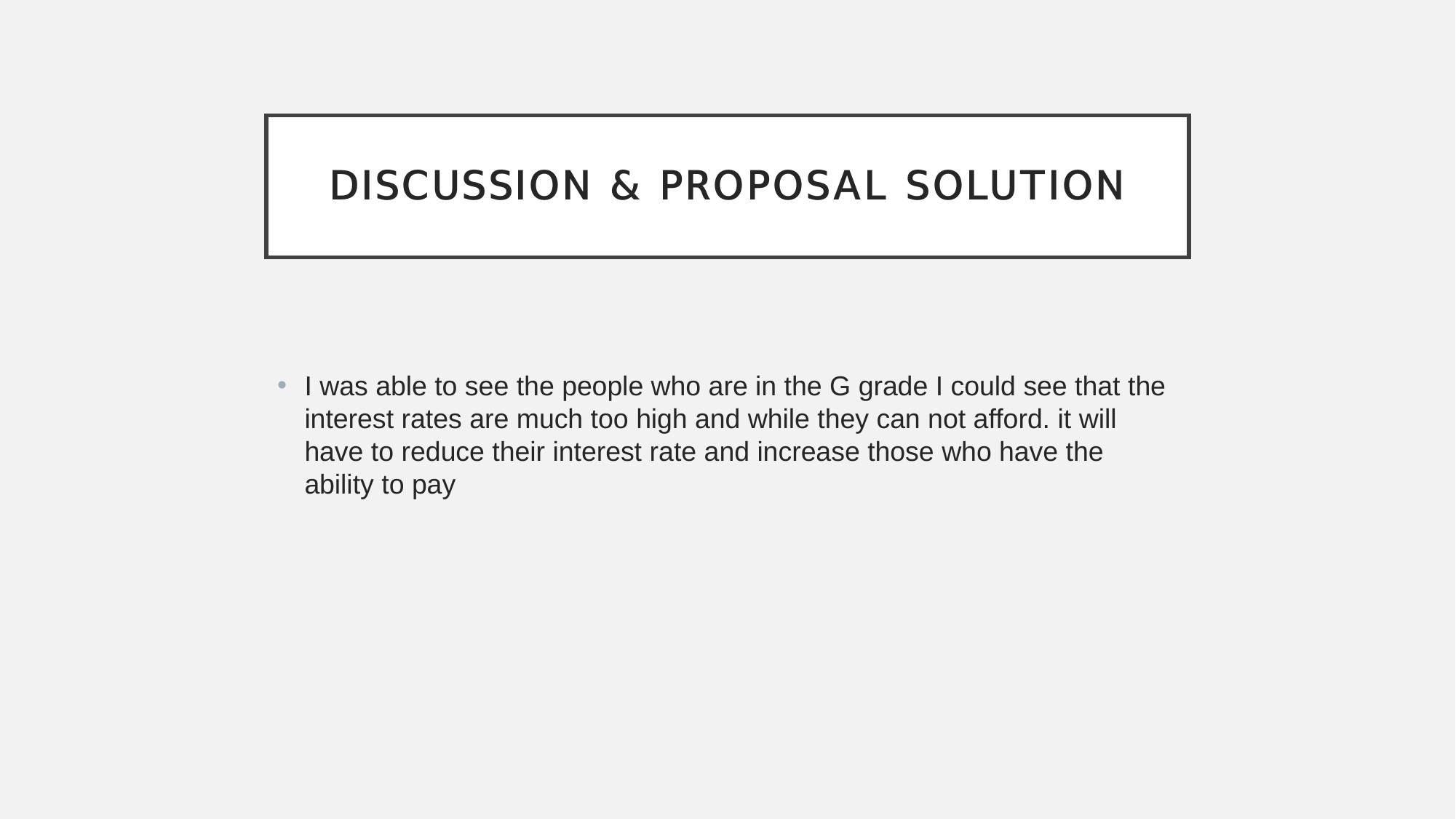

# Discussion & proposal solution

I was able to see the people who are in the G grade I could see that the interest rates are much too high and while they can not afford. it will have to reduce their interest rate and increase those who have the ability to pay